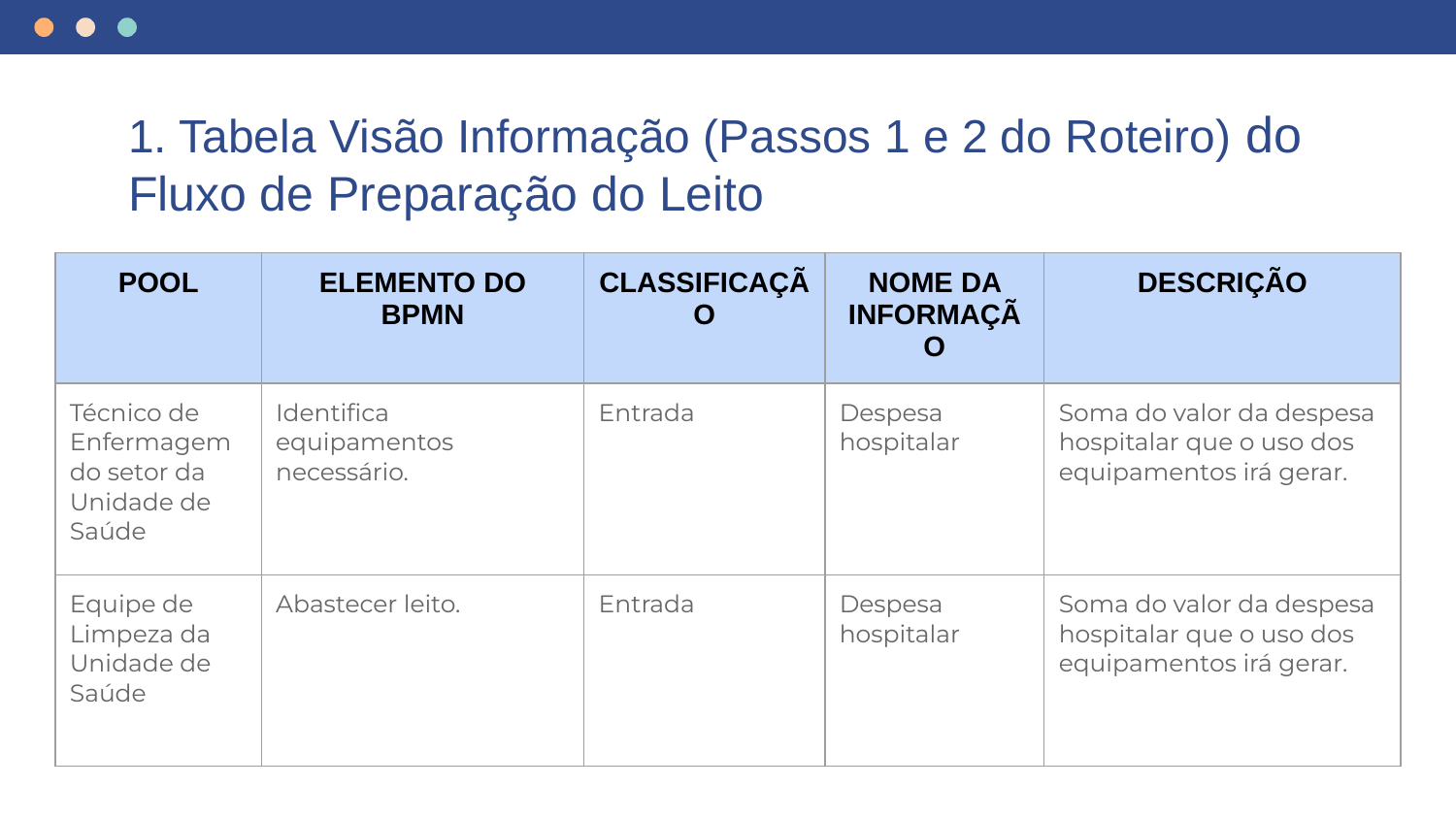

# 1. Tabela Visão Informação (Passos 1 e 2 do Roteiro) do  Fluxo de Preparação do Leito
| POOL | ELEMENTO DO BPMN | CLASSIFICAÇÃO | NOME DA INFORMAÇÃO | DESCRIÇÃO |
| --- | --- | --- | --- | --- |
| Técnico de Enfermagem do setor da Unidade de Saúde | Identifica equipamentos necessário. | Entrada | Despesa hospitalar | Soma do valor da despesa hospitalar que o uso dos equipamentos irá gerar. |
| Equipe de Limpeza da Unidade de Saúde | Abastecer leito. | Entrada | Despesa hospitalar | Soma do valor da despesa hospitalar que o uso dos equipamentos irá gerar. |